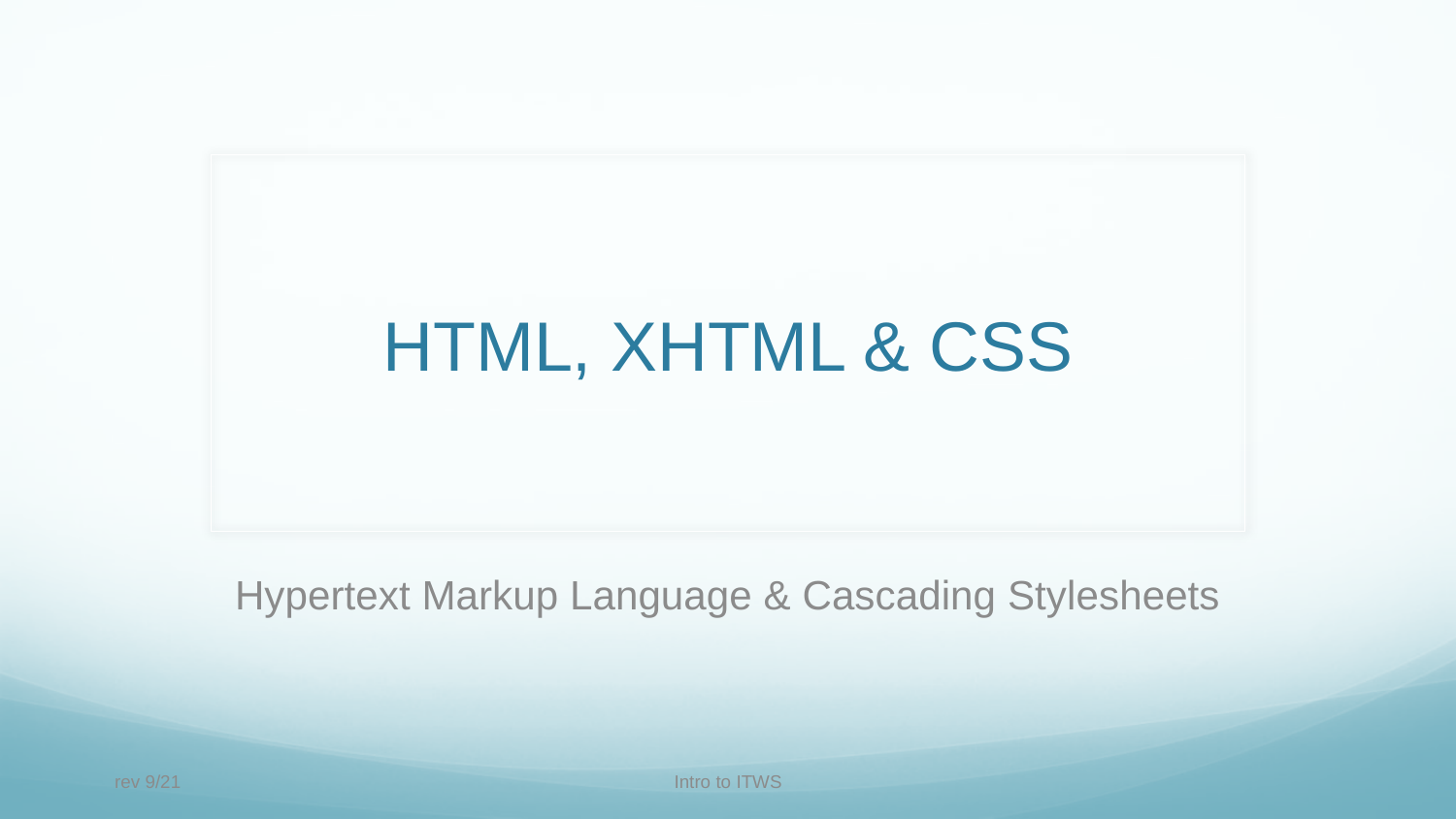

# HTML, XHTML & CSS
Hypertext Markup Language & Cascading Stylesheets
rev 9/21
Intro to ITWS